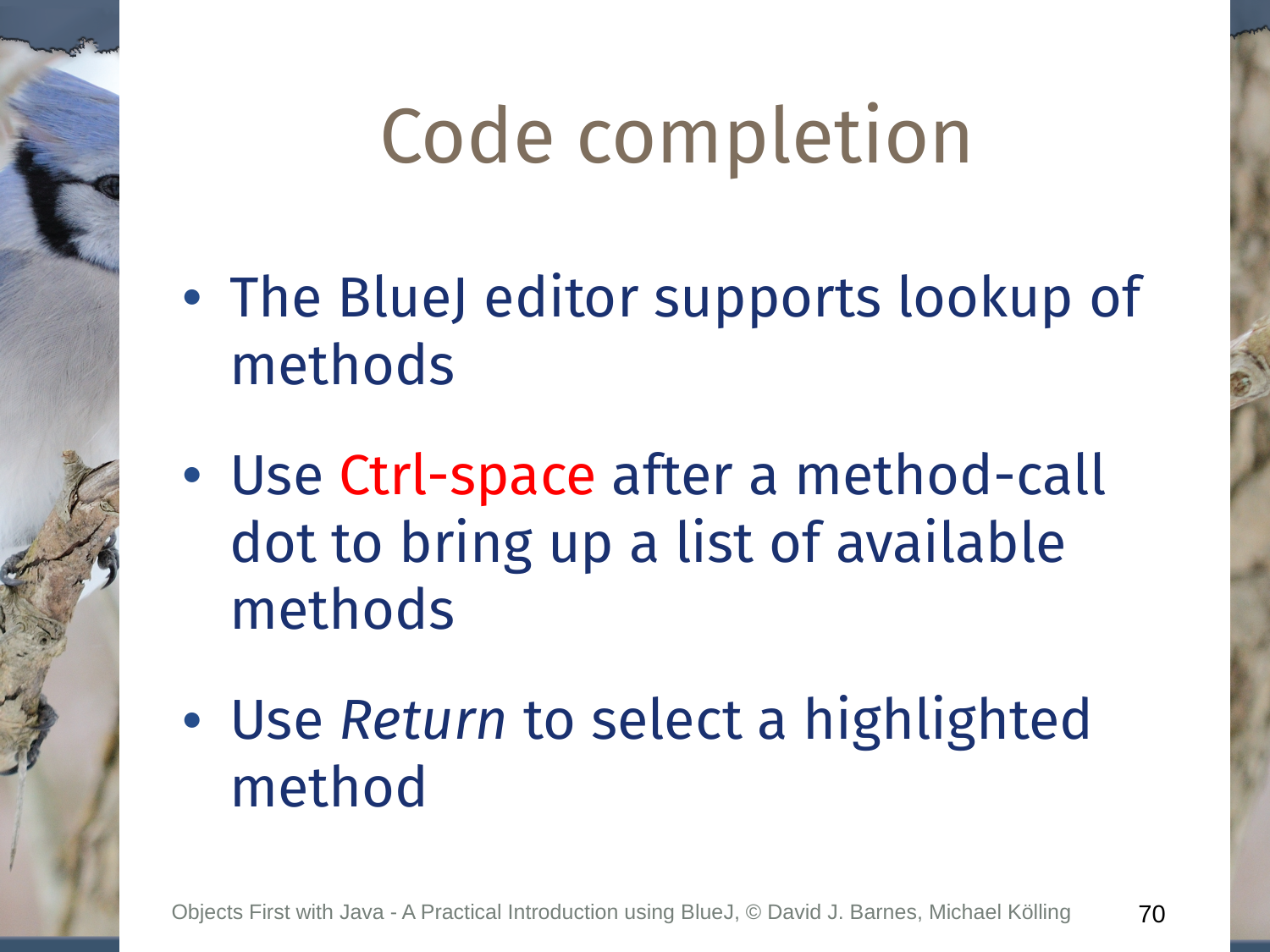

# Code completion
The BlueJ editor supports lookup of methods
Use Ctrl-space after a method-call dot to bring up a list of available methods
Use Return to select a highlighted method
Objects First with Java - A Practical Introduction using BlueJ, © David J. Barnes, Michael Kölling